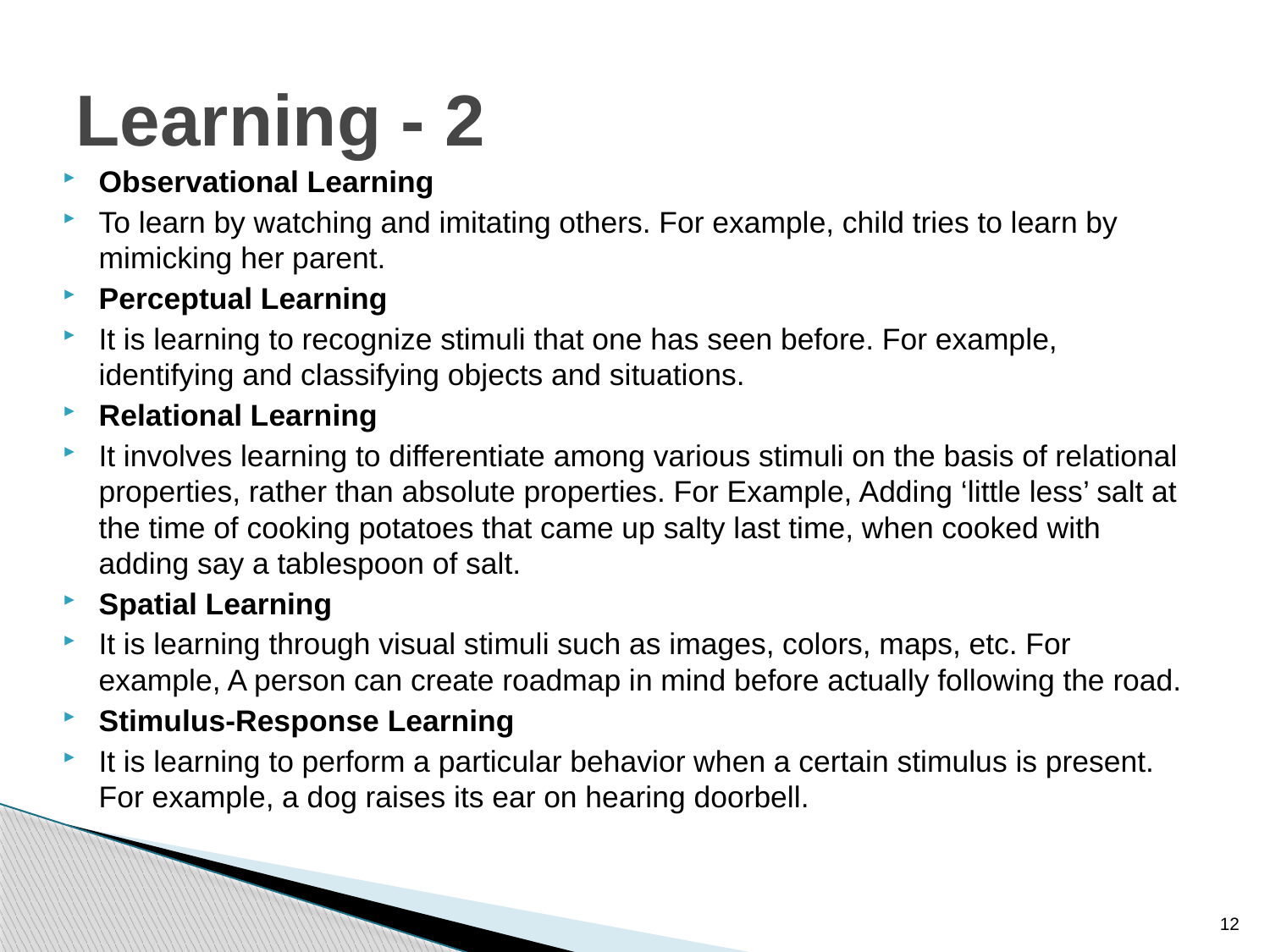

# Learning - 2
Observational Learning
To learn by watching and imitating others. For example, child tries to learn by mimicking her parent.
Perceptual Learning
It is learning to recognize stimuli that one has seen before. For example, identifying and classifying objects and situations.
Relational Learning
It involves learning to differentiate among various stimuli on the basis of relational properties, rather than absolute properties. For Example, Adding ‘little less’ salt at the time of cooking potatoes that came up salty last time, when cooked with adding say a tablespoon of salt.
Spatial Learning
It is learning through visual stimuli such as images, colors, maps, etc. For example, A person can create roadmap in mind before actually following the road.
Stimulus-Response Learning
It is learning to perform a particular behavior when a certain stimulus is present. For example, a dog raises its ear on hearing doorbell.

12